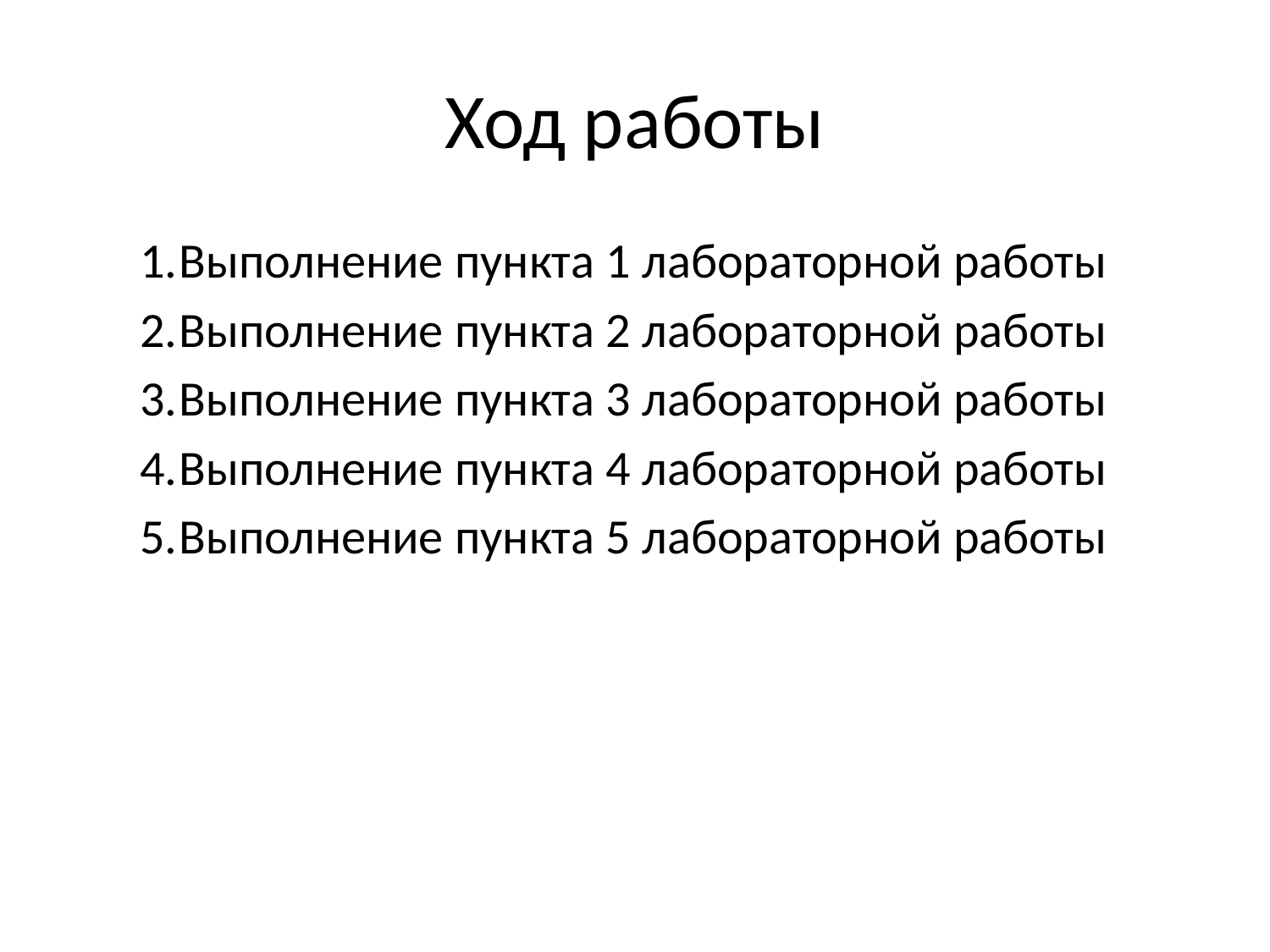

# Ход работы
Выполнение пункта 1 лабораторной работы
Выполнение пункта 2 лабораторной работы
Выполнение пункта 3 лабораторной работы
Выполнение пункта 4 лабораторной работы
Выполнение пункта 5 лабораторной работы